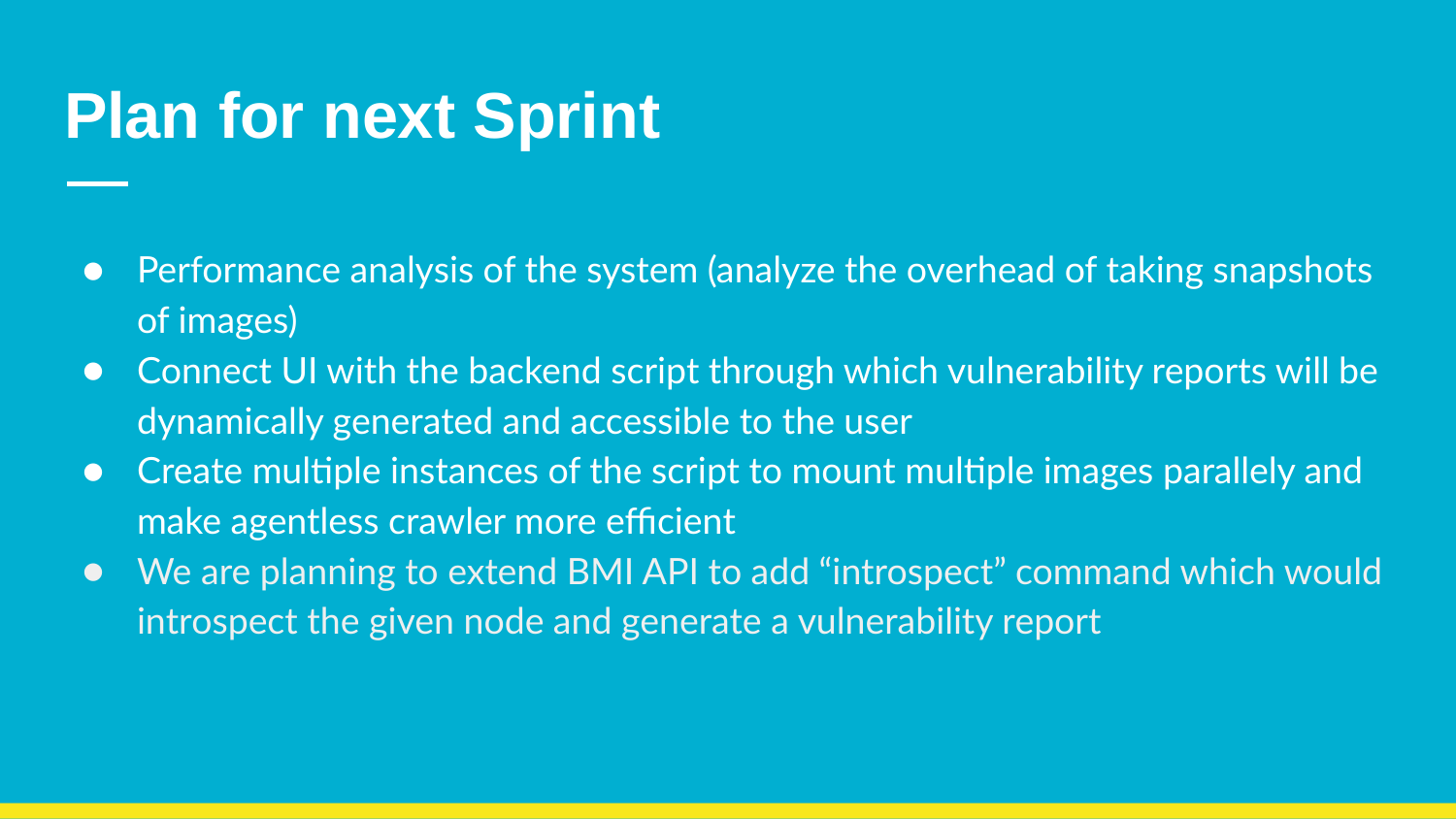

# Plan for next Sprint
Performance analysis of the system (analyze the overhead of taking snapshots of images)
Connect UI with the backend script through which vulnerability reports will be dynamically generated and accessible to the user
Create multiple instances of the script to mount multiple images parallely and make agentless crawler more efficient
We are planning to extend BMI API to add “introspect” command which would introspect the given node and generate a vulnerability report